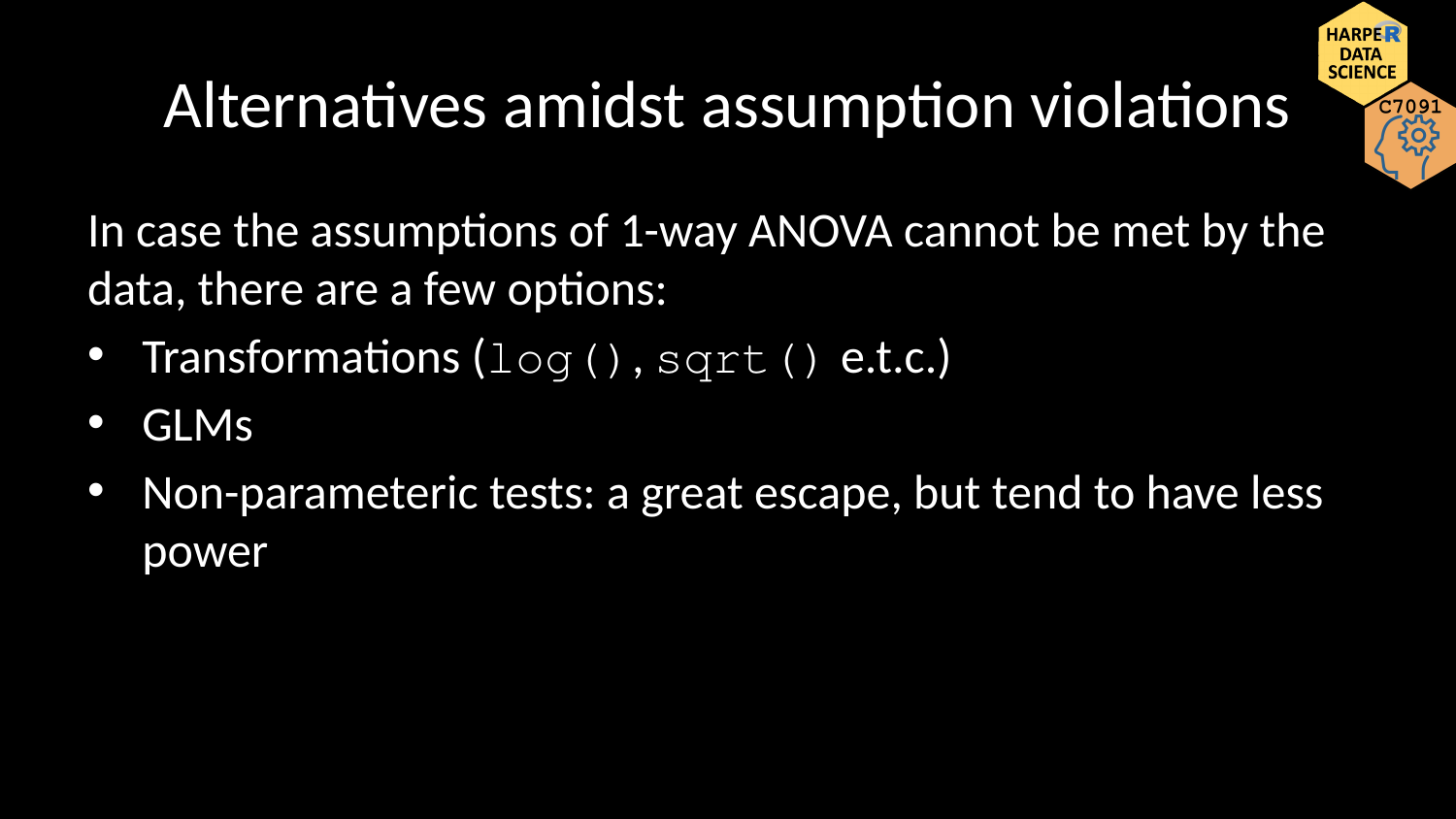

# Alternatives amidst assumption violations
In case the assumptions of 1-way ANOVA cannot be met by the data, there are a few options:
Transformations (log(), sqrt() e.t.c.)
GLMs
Non-parameteric tests: a great escape, but tend to have less power